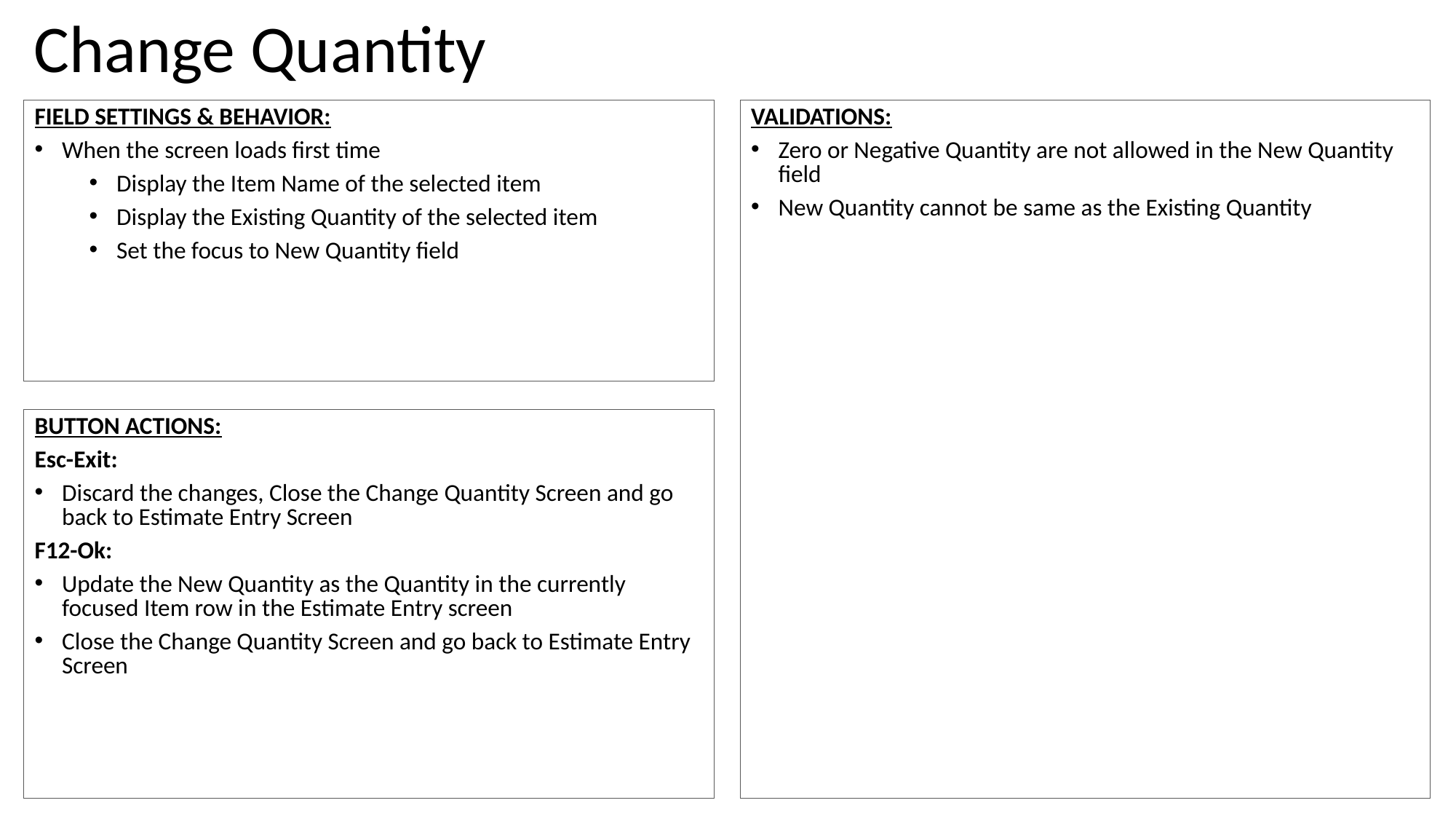

# Change Quantity
VALIDATIONS:
Zero or Negative Quantity are not allowed in the New Quantity field
New Quantity cannot be same as the Existing Quantity

FIELD SETTINGS & BEHAVIOR:
When the screen loads first time
Display the Item Name of the selected item
Display the Existing Quantity of the selected item
Set the focus to New Quantity field

BUTTON ACTIONS:
Esc-Exit:
Discard the changes, Close the Change Quantity Screen and go back to Estimate Entry Screen
F12-Ok:
Update the New Quantity as the Quantity in the currently focused Item row in the Estimate Entry screen
Close the Change Quantity Screen and go back to Estimate Entry Screen